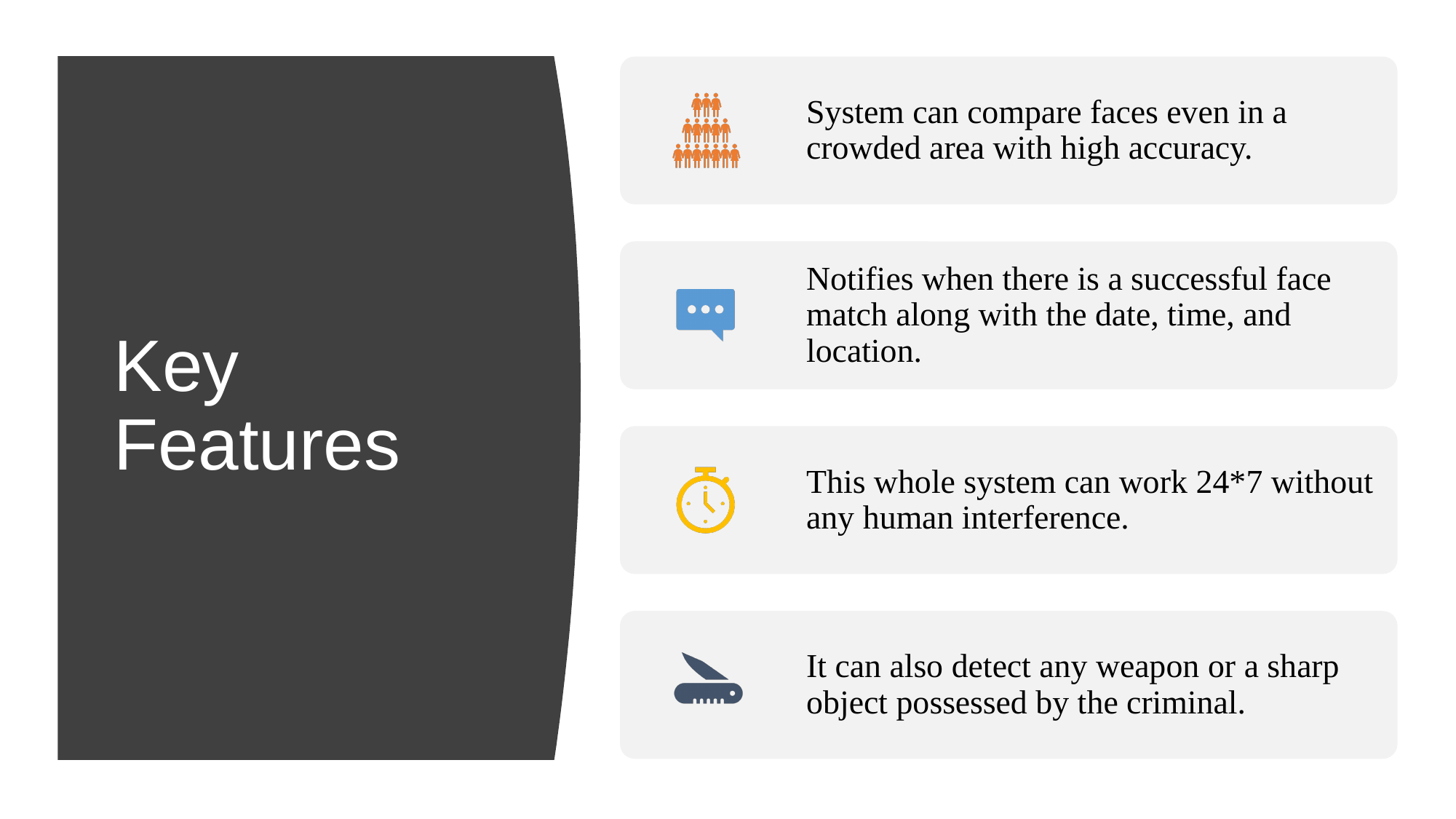

System can compare faces even in a crowded area with high accuracy.
Notifies when there is a successful face match along with the date, time, and location.
This whole system can work 24*7 without any human interference.
It can also detect any weapon or a sharp object possessed by the criminal.

# Key Features